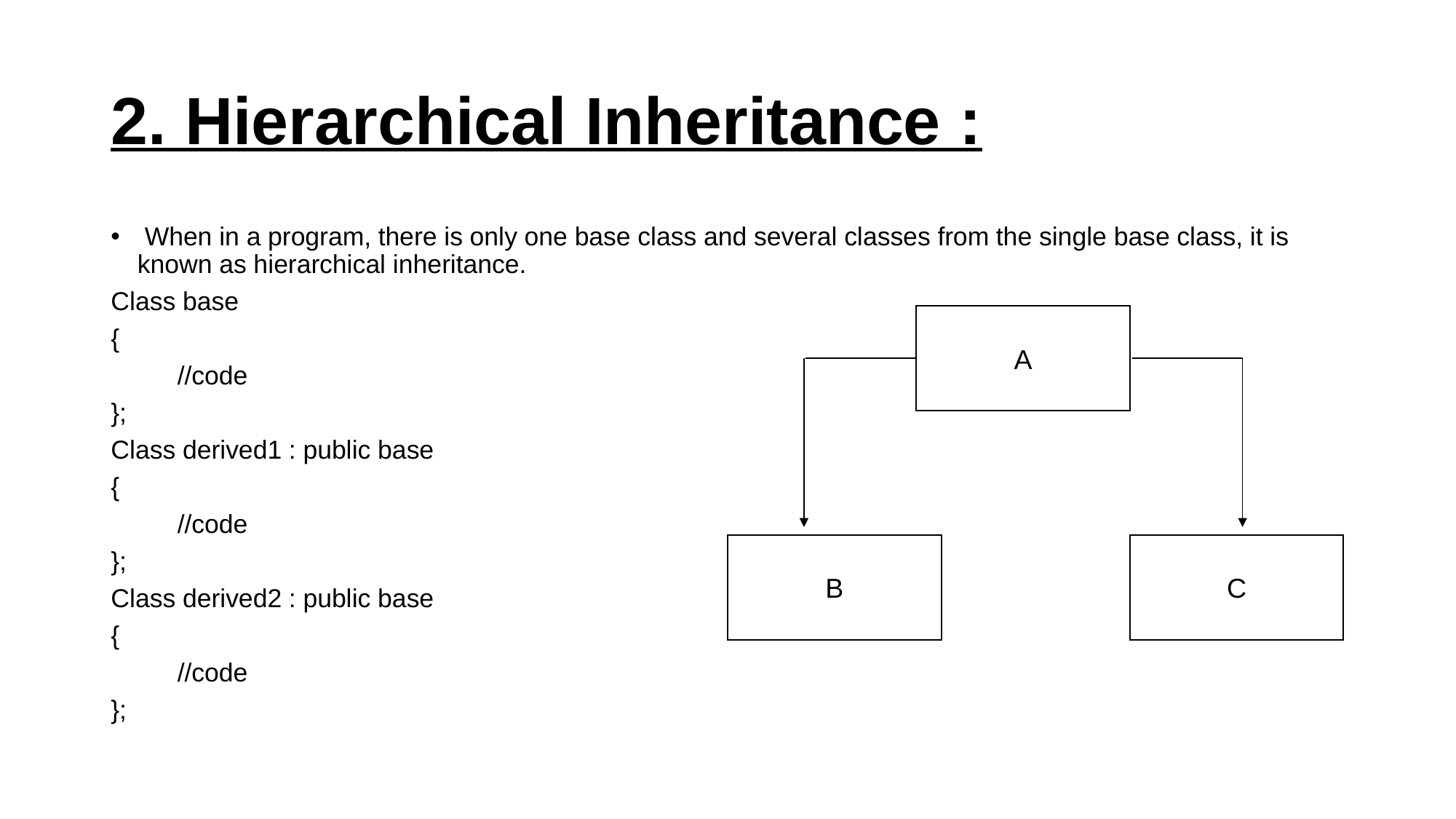

# 2. Hierarchical Inheritance :
 When in a program, there is only one base class and several classes from the single base class, it is known as hierarchical inheritance.
Class base
{
	//code
};
Class derived1 : public base
{
	//code
};
Class derived2 : public base
{
	//code
};

A
B
C